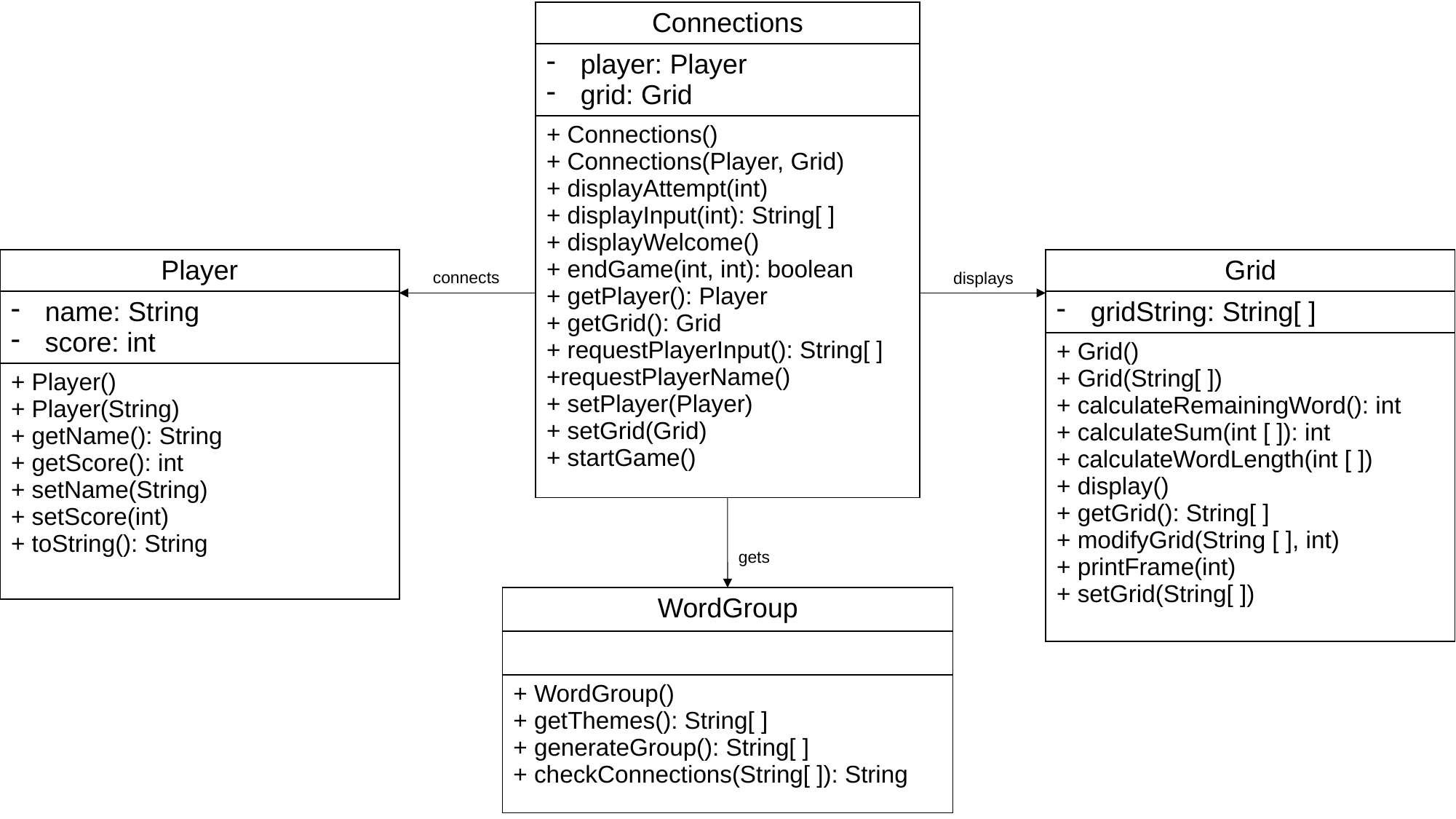

| Connections |
| --- |
| player: Player grid: Grid |
| + Connections() + Connections(Player, Grid) + displayAttempt(int) + displayInput(int): String[ ] + displayWelcome() + endGame(int, int): boolean + getPlayer(): Player + getGrid(): Grid + requestPlayerInput(): String[ ] +requestPlayerName() + setPlayer(Player) + setGrid(Grid) + startGame() |
| Grid |
| --- |
| gridString: String[ ] |
| + Grid() + Grid(String[ ]) + calculateRemainingWord(): int + calculateSum(int [ ]): int + calculateWordLength(int [ ]) + display() + getGrid(): String[ ] + modifyGrid(String [ ], int) + printFrame(int) + setGrid(String[ ]) |
| Player |
| --- |
| name: String score: int |
| + Player() + Player(String) + getName(): String + getScore(): int + setName(String) + setScore(int) + toString(): String |
connects
displays
gets
| WordGroup |
| --- |
|  |
| + WordGroup() + getThemes(): String[ ] + generateGroup(): String[ ] + checkConnections(String[ ]): String |